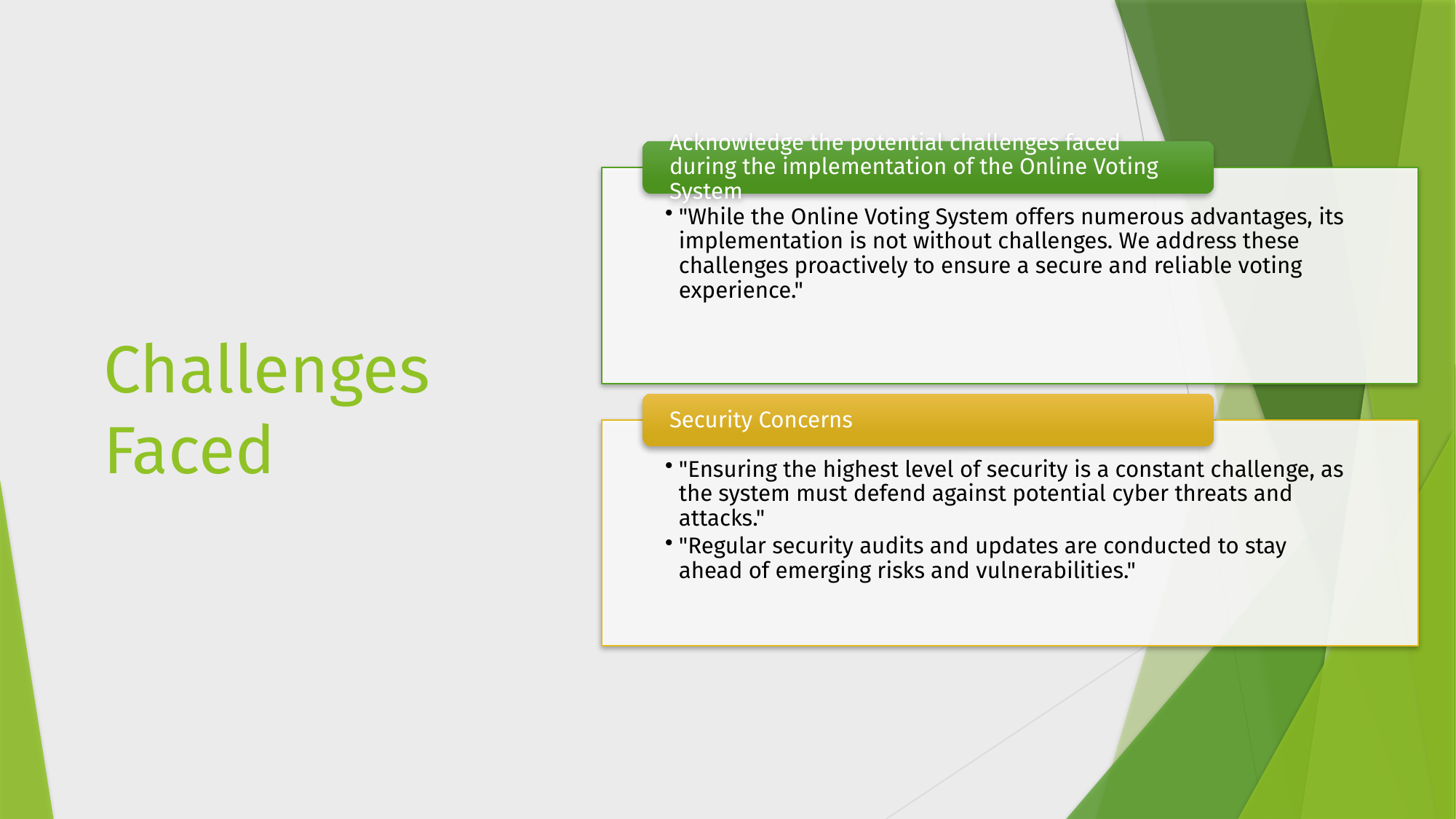

"While the Online Voting System offers numerous advantages, its implementation is not without challenges. We address these challenges proactively to ensure a secure and reliable voting experience."
Acknowledge the potential challenges faced during the implementation of the Online Voting System
"Ensuring the highest level of security is a constant challenge, as the system must defend against potential cyber threats and attacks."
"Regular security audits and updates are conducted to stay ahead of emerging risks and vulnerabilities."
Security Concerns
# Challenges Faced